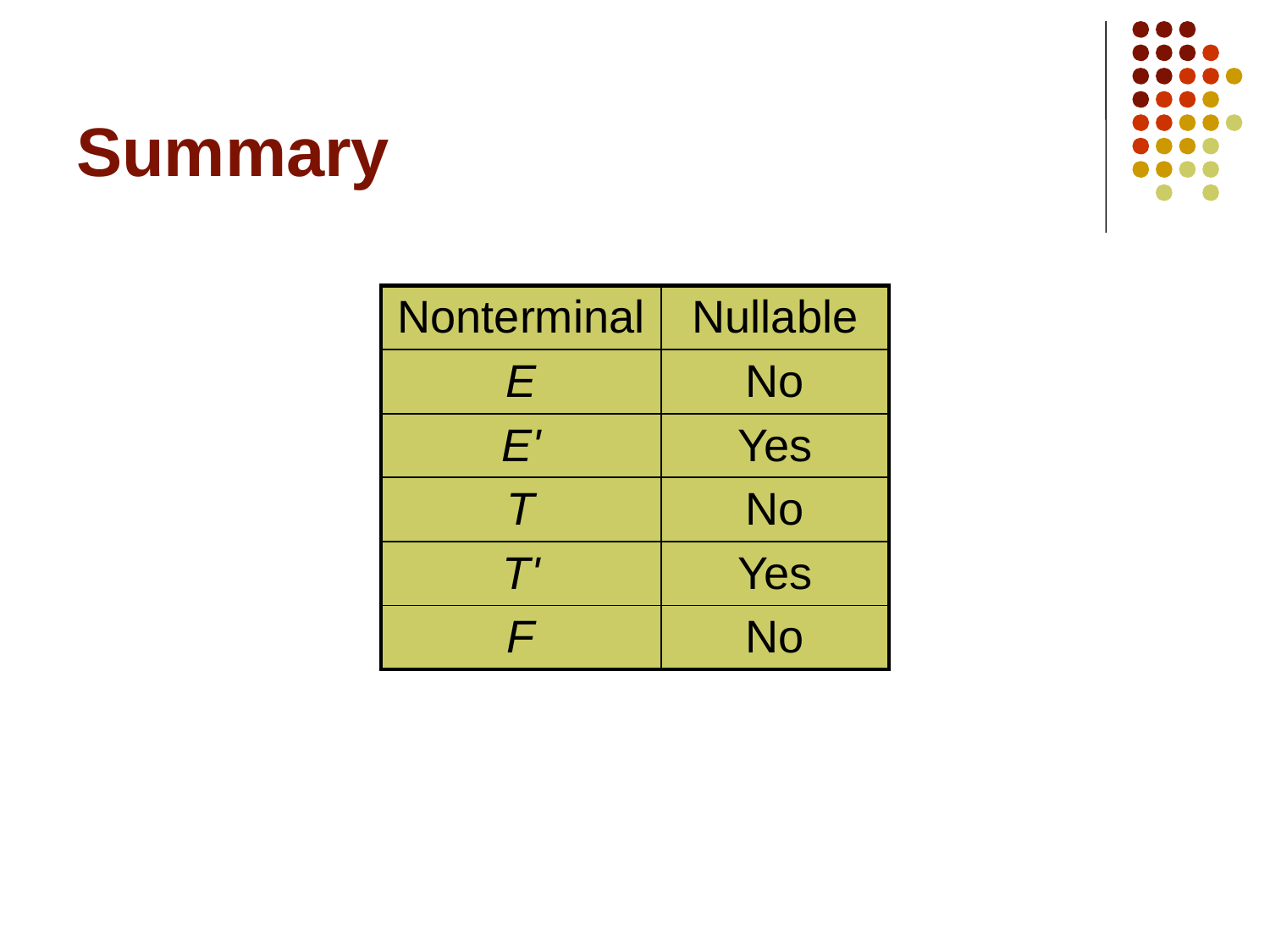

# Summary
| Nonterminal | Nullable |
| --- | --- |
| E | No |
| E' | Yes |
| T | No |
| T' | Yes |
| F | No |